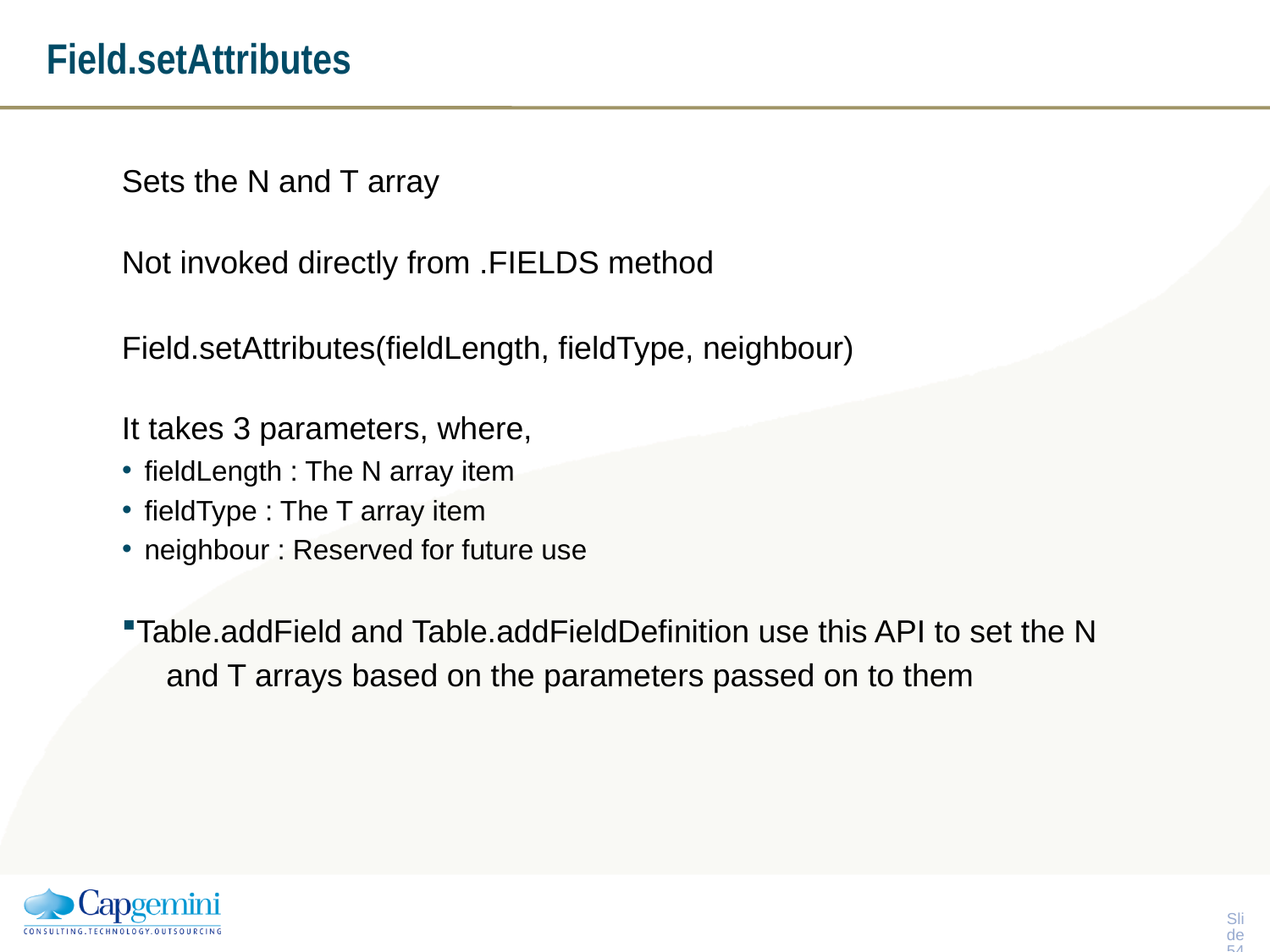

# Field.setAttributes
Sets the N and T array

Not invoked directly from .FIELDS method

Field.setAttributes(fieldLength, fieldType, neighbour)

It takes 3 parameters, where,
fieldLength : The N array item
fieldType : The T array item
neighbour : Reserved for future use

Table.addField and Table.addFieldDefinition use this API to set the N
     and T arrays based on the parameters passed on to them

Slide 54